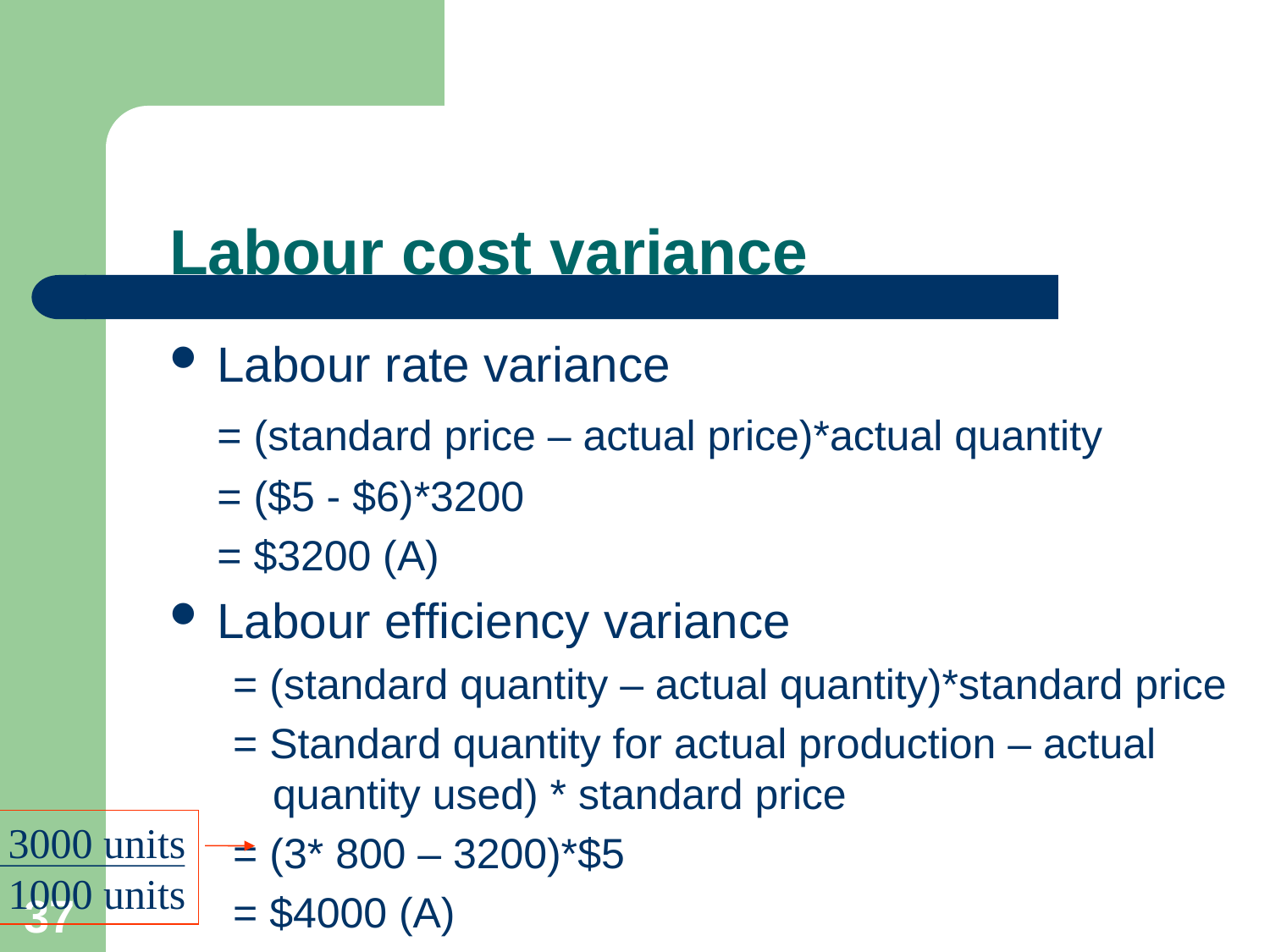

Labour cost variance
Labour rate variance
	= (standard price – actual price)*actual quantity
	= ($5 - $6)*3200
	= $3200 (A)
Labour efficiency variance
= (standard quantity – actual quantity)*standard price
= Standard quantity for actual production – actual quantity used) * standard price
= (3* 800 – 3200)*$5
= $4000 (A)
3000 units
1000 units

37